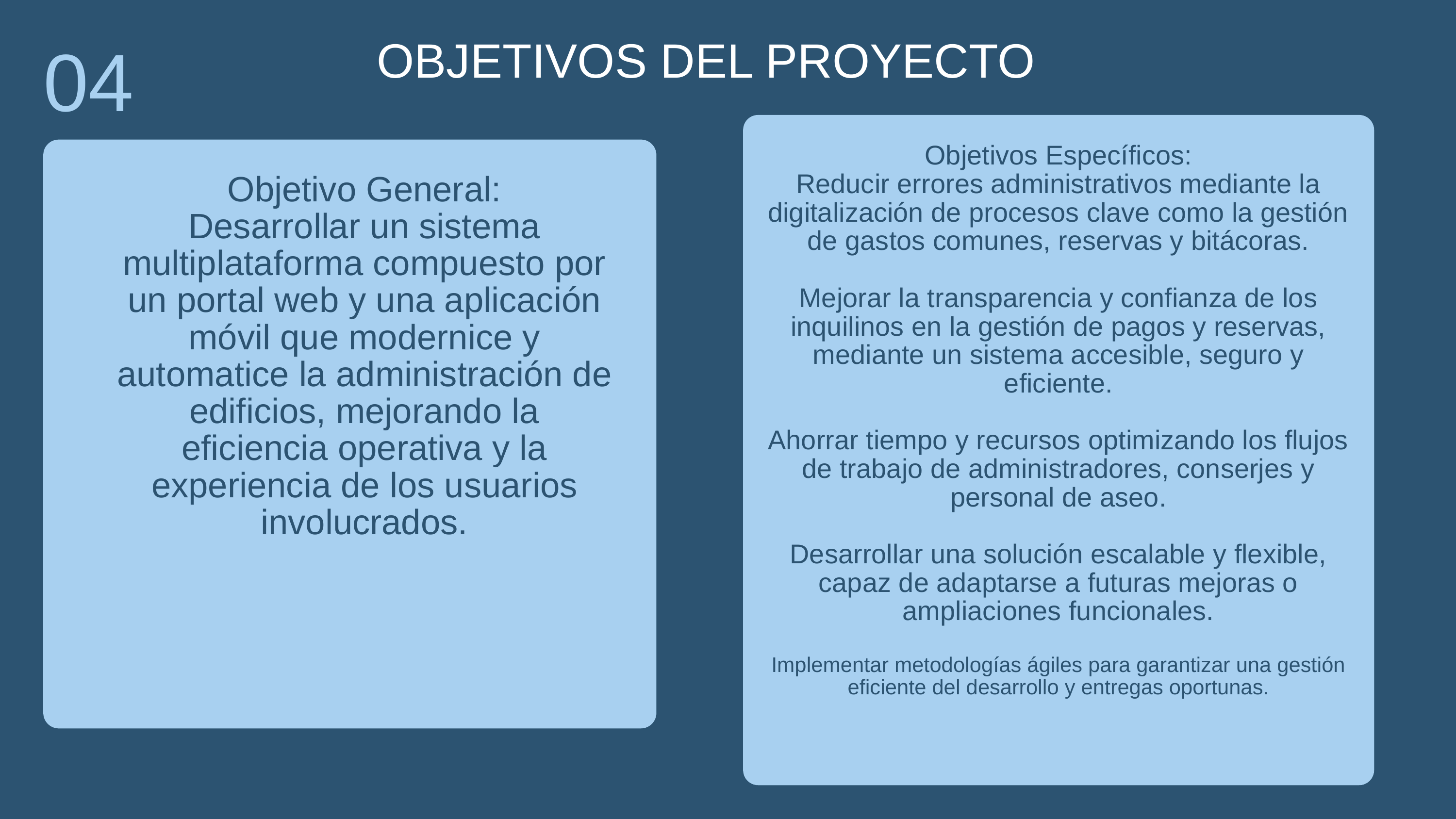

OBJETIVOS DEL PROYECTO
04

Objetivos Específicos:
Reducir errores administrativos mediante la digitalización de procesos clave como la gestión de gastos comunes, reservas y bitácoras.

Mejorar la transparencia y confianza de los inquilinos en la gestión de pagos y reservas, mediante un sistema accesible, seguro y eficiente.

Ahorrar tiempo y recursos optimizando los flujos de trabajo de administradores, conserjes y personal de aseo.

Desarrollar una solución escalable y flexible, capaz de adaptarse a futuras mejoras o ampliaciones funcionales.

Implementar metodologías ágiles para garantizar una gestión eficiente del desarrollo y entregas oportunas.
Objetivo General:
Desarrollar un sistema multiplataforma compuesto por un portal web y una aplicación móvil que modernice y automatice la administración de edificios, mejorando la eficiencia operativa y la experiencia de los usuarios involucrados.